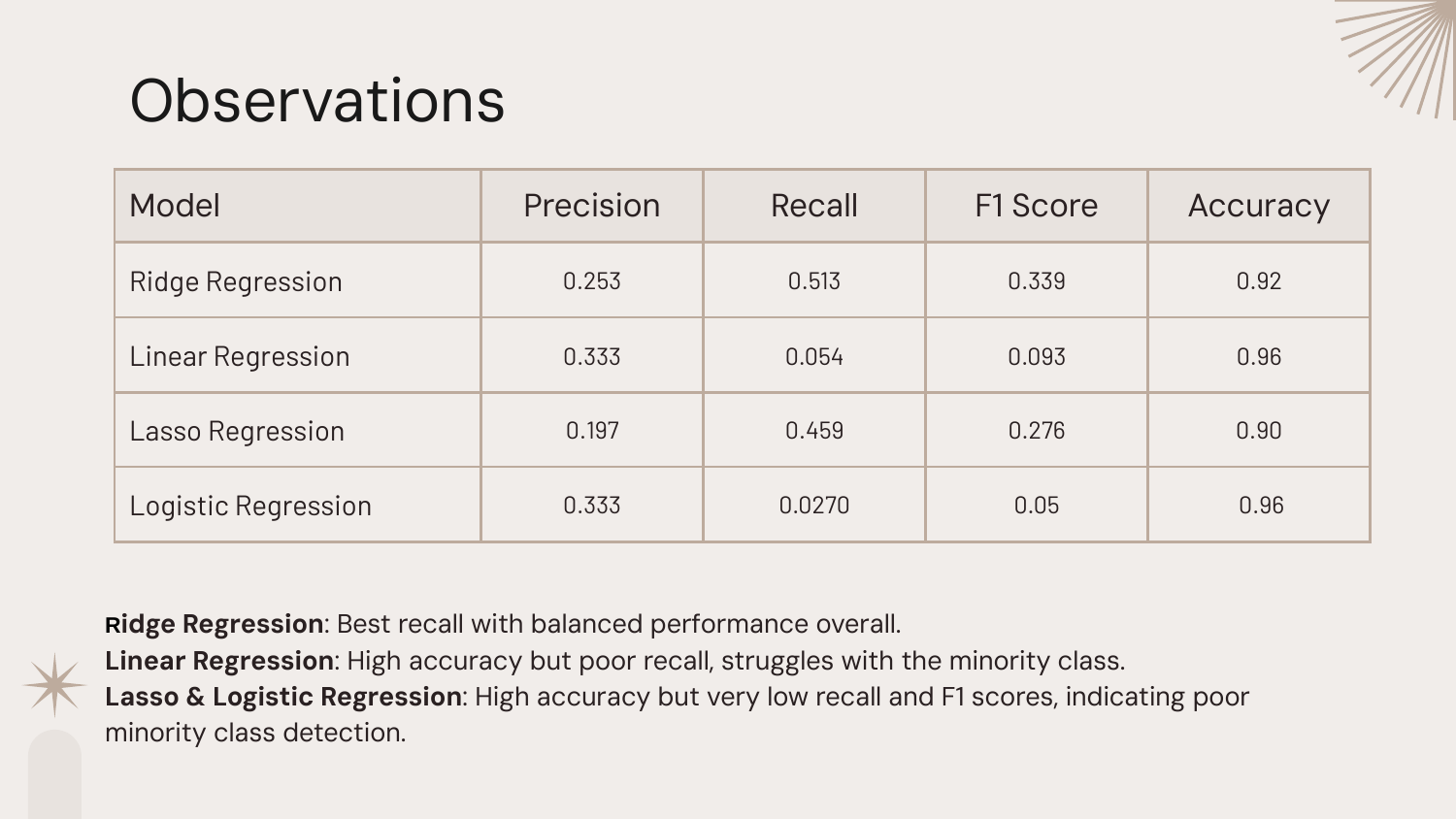

# Observations
| Model | Precision | Recall | F1 Score | Accuracy |
| --- | --- | --- | --- | --- |
| Ridge Regression | 0.253 | 0.513 | 0.339 | 0.92 |
| Linear Regression | 0.333 | 0.054 | 0.093 | 0.96 |
| Lasso Regression | 0.197 | 0.459 | 0.276 | 0.90 |
| Logistic Regression | 0.333 | 0.0270 | 0.05 | 0.96 |
Ridge Regression: Best recall with balanced performance overall.
Linear Regression: High accuracy but poor recall, struggles with the minority class.
Lasso & Logistic Regression: High accuracy but very low recall and F1 scores, indicating poor minority class detection.